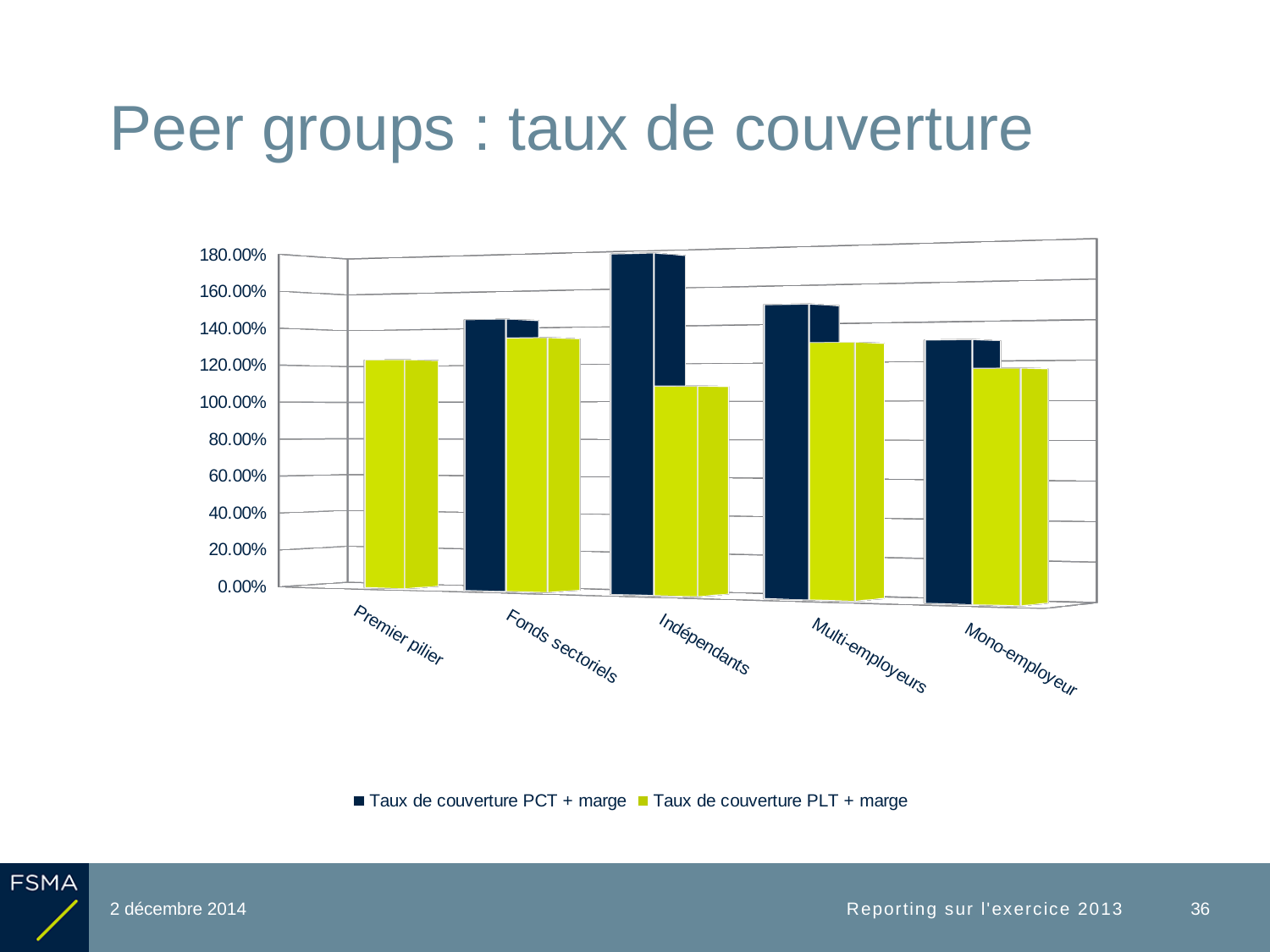

# Peer groups : taux de couverture

[unsupported chart]

2 décembre 2014
Reporting sur l'exercice 2013
36